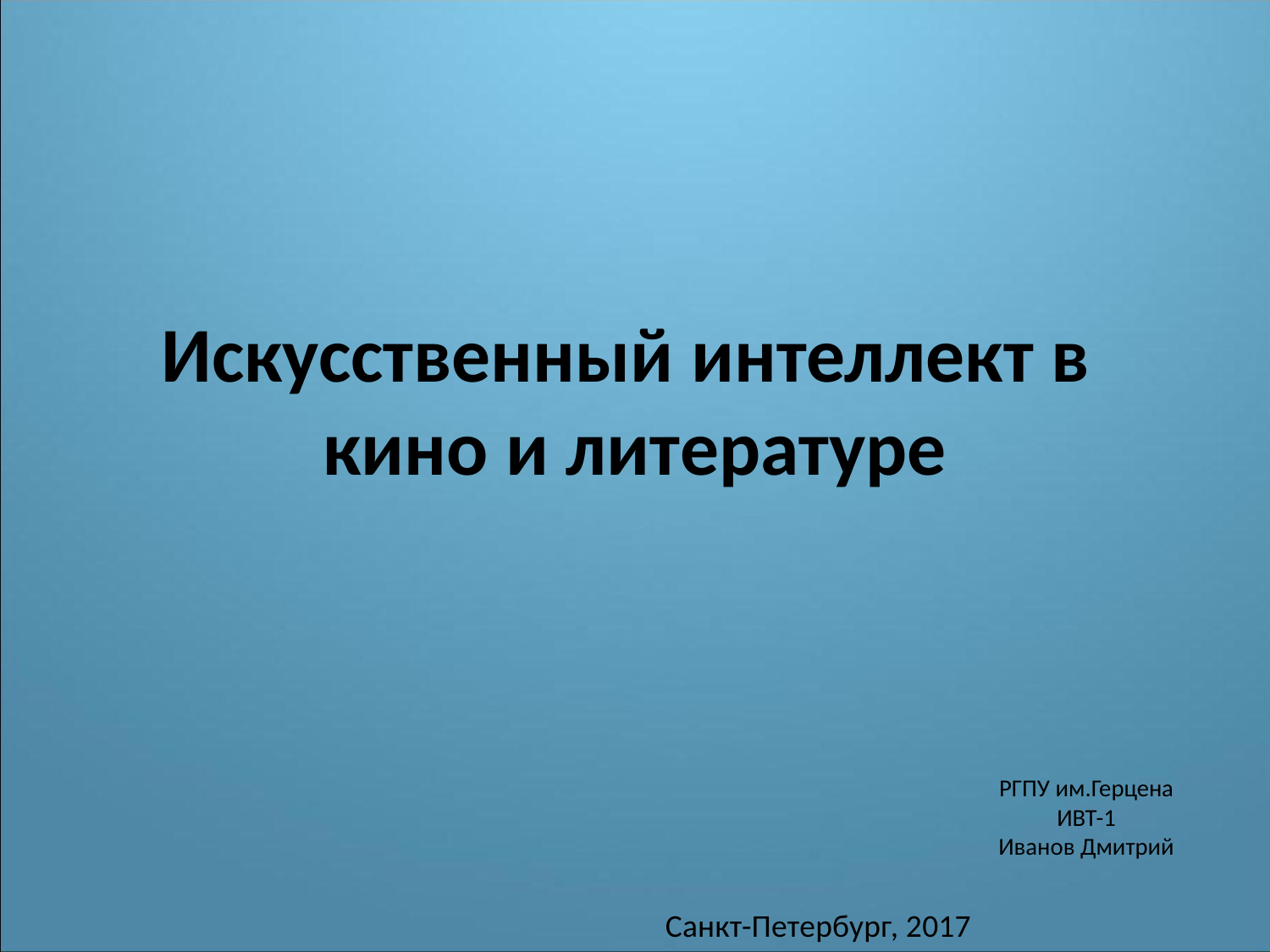

# Искусственный интеллект в кино и литературе
РГПУ им.Герцена
ИВТ-1
Иванов Дмитрий

Санкт-Петербург, 2017